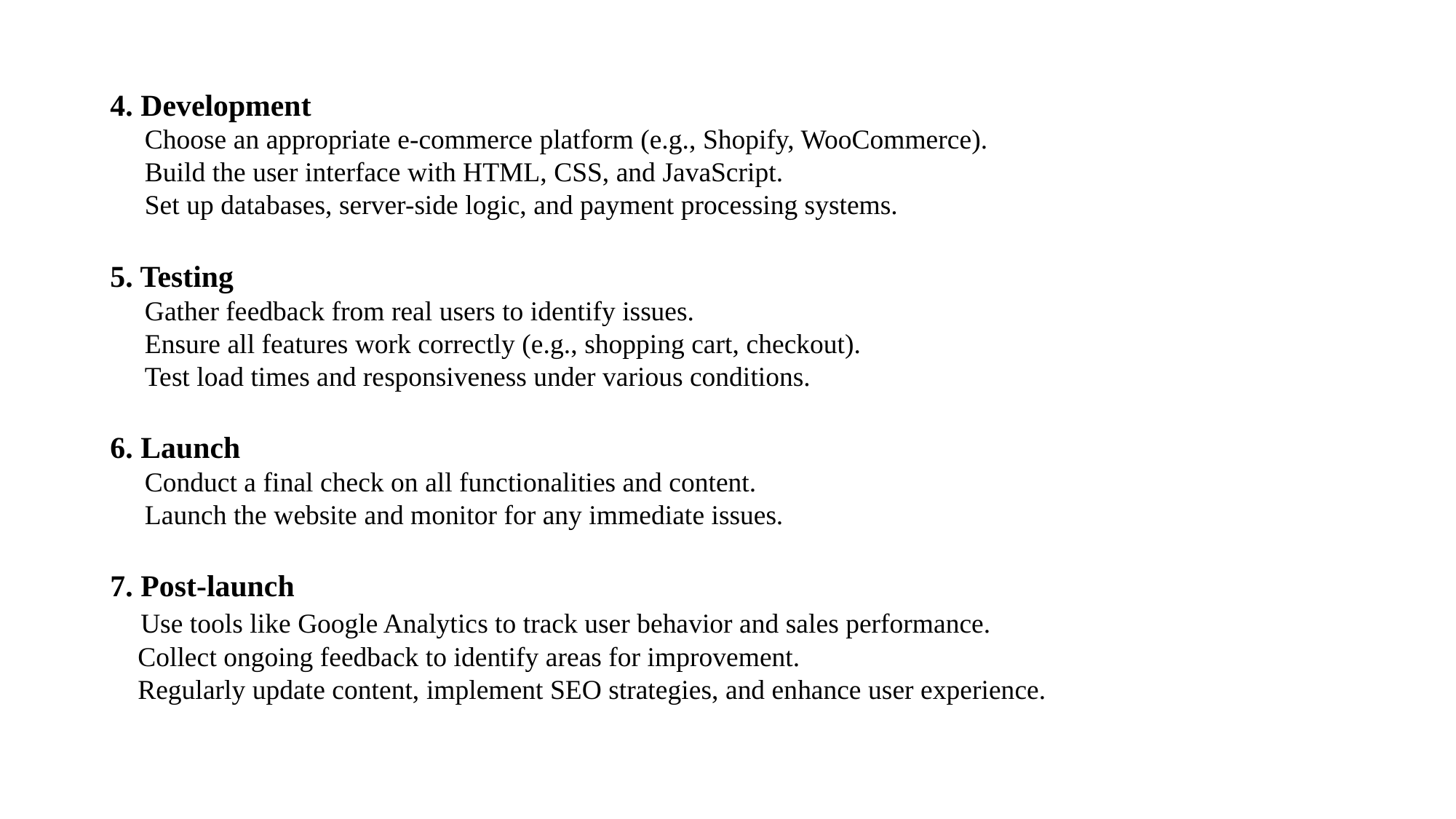

4. Development
     Choose an appropriate e-commerce platform (e.g., Shopify, WooCommerce).
     Build the user interface with HTML, CSS, and JavaScript.
     Set up databases, server-side logic, and payment processing systems.

5. Testing
     Gather feedback from real users to identify issues.
     Ensure all features work correctly (e.g., shopping cart, checkout).
     Test load times and responsiveness under various conditions.

6. Launch
     Conduct a final check on all functionalities and content.
     Launch the website and monitor for any immediate issues.

7. Post-launch
    Use tools like Google Analytics to track user behavior and sales performance.
    Collect ongoing feedback to identify areas for improvement.
    Regularly update content, implement SEO strategies, and enhance user experience.